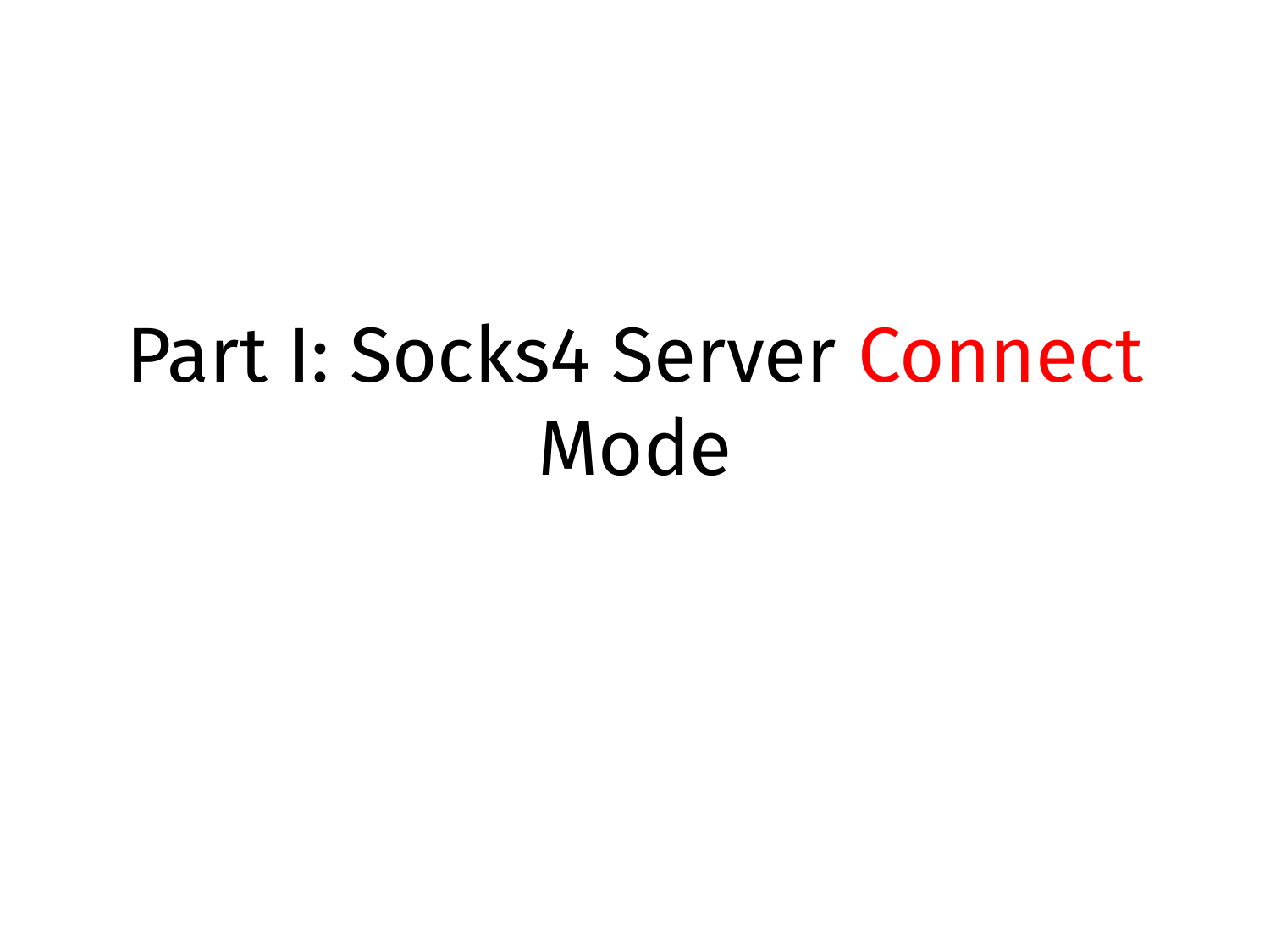

# Part I: Socks4 Server Connect Mode